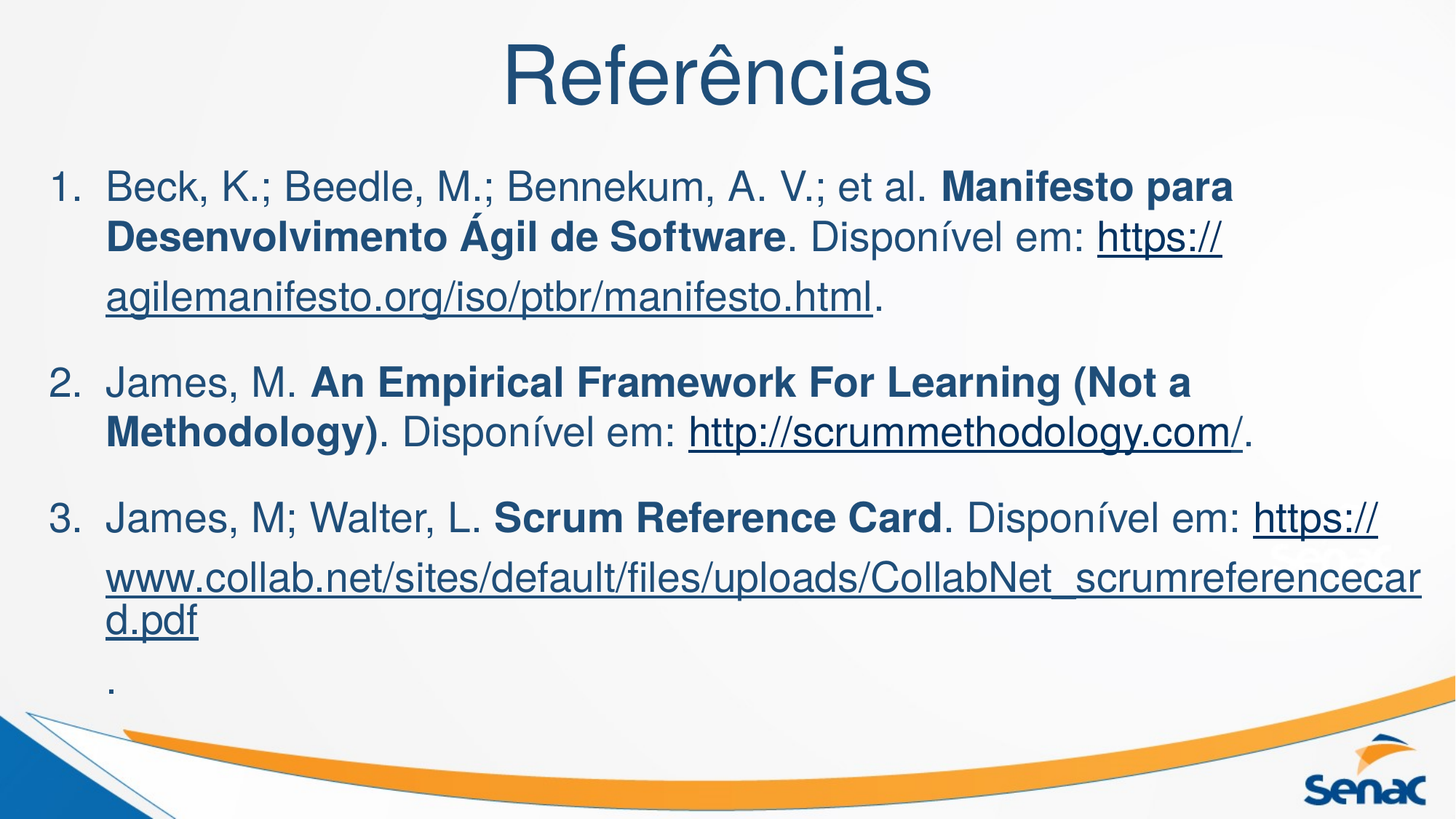

# Referências
Beck, K.; Beedle, M.; Bennekum, A. V.; et al. Manifesto para Desenvolvimento Ágil de Software. Disponível em: https://agilemanifesto.org/iso/ptbr/manifesto.html.
James, M. An Empirical Framework For Learning (Not a Methodology). Disponível em: http://scrummethodology.com/.
James, M; Walter, L. Scrum Reference Card. Disponível em: https://www.collab.net/sites/default/files/uploads/CollabNet_scrumreferencecard.pdf.